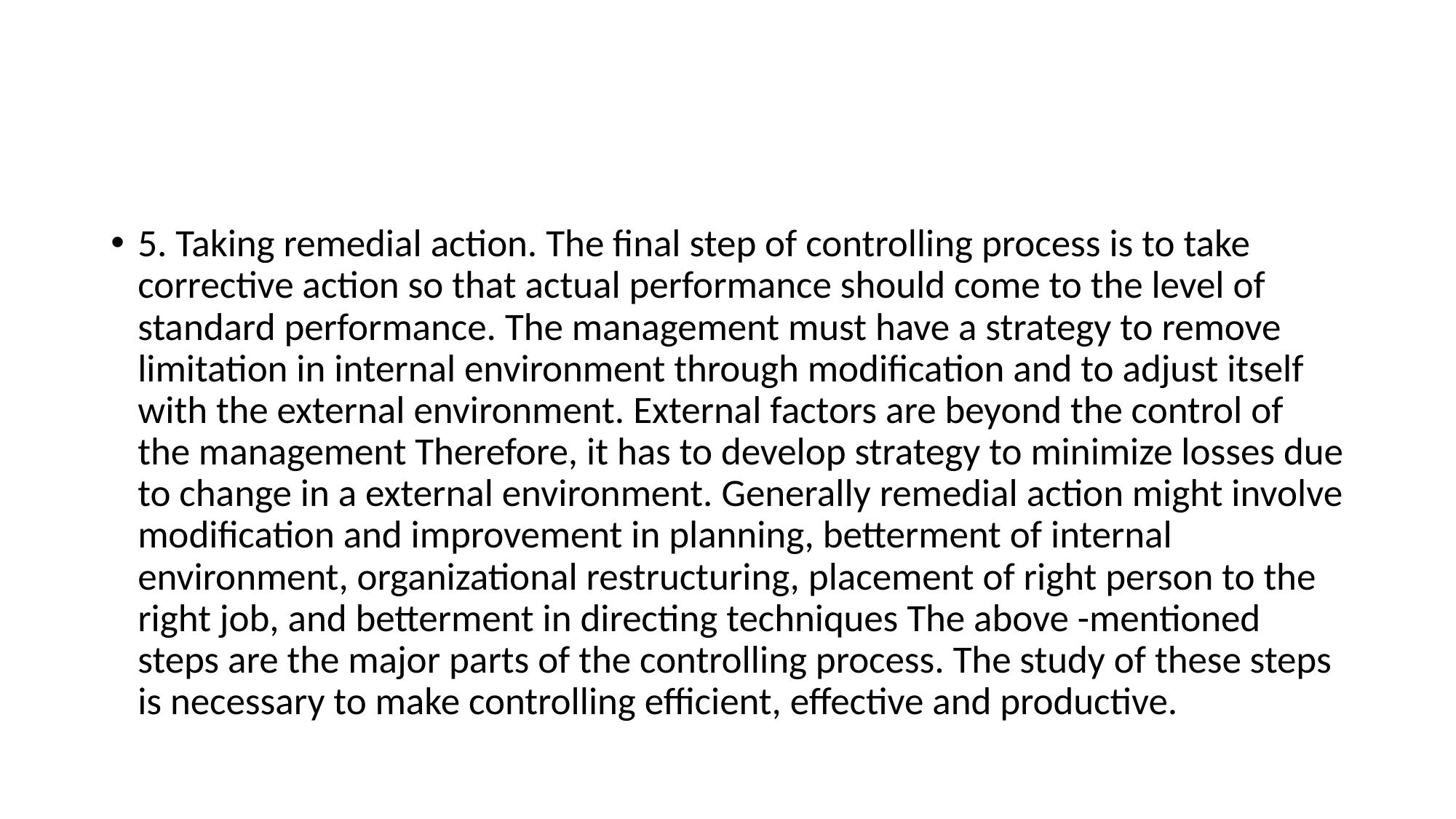

#
5. Taking remedial action. The final step of controlling process is to take corrective action so that actual performance should come to the level of standard performance. The management must have a strategy to remove limitation in internal environment through modification and to adjust itself with the external environment. External factors are beyond the control of the management Therefore, it has to develop strategy to minimize losses due to change in a external environment. Generally remedial action might involve modification and improvement in planning, betterment of internal environment, organizational restructuring, placement of right person to the right job, and betterment in directing techniques The above -mentioned steps are the major parts of the controlling process. The study of these steps is necessary to make controlling efficient, effective and productive.